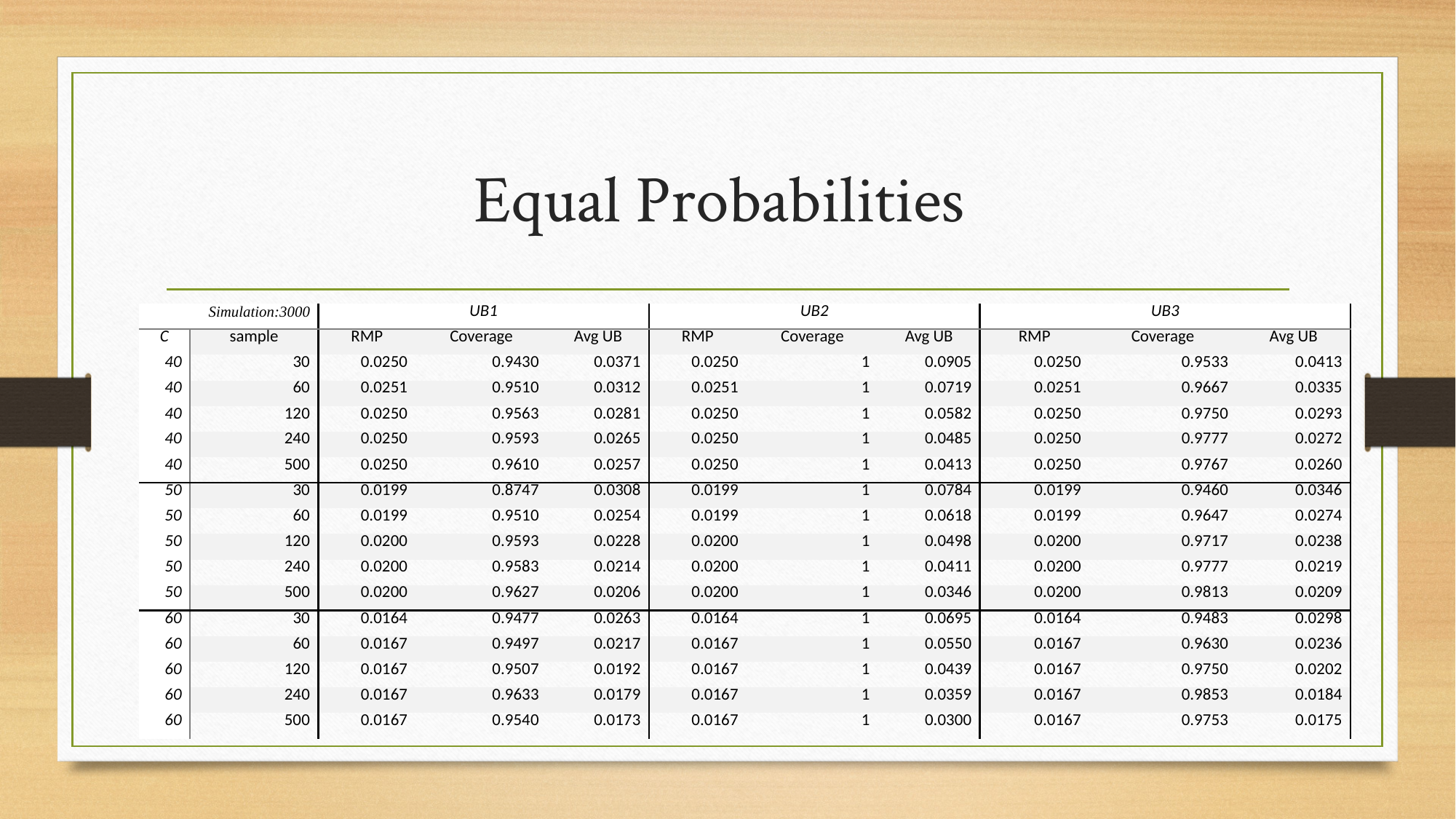

# Equal Probabilities
| Simulation:3000 |  | UB1 |  |  | UB2 |  |  | UB3 |  |  |
| --- | --- | --- | --- | --- | --- | --- | --- | --- | --- | --- |
| C | sample | RMP | Coverage | Avg UB | RMP | Coverage | Avg UB | RMP | Coverage | Avg UB |
| 40 | 30 | 0.0250 | 0.9430 | 0.0371 | 0.0250 | 1 | 0.0905 | 0.0250 | 0.9533 | 0.0413 |
| 40 | 60 | 0.0251 | 0.9510 | 0.0312 | 0.0251 | 1 | 0.0719 | 0.0251 | 0.9667 | 0.0335 |
| 40 | 120 | 0.0250 | 0.9563 | 0.0281 | 0.0250 | 1 | 0.0582 | 0.0250 | 0.9750 | 0.0293 |
| 40 | 240 | 0.0250 | 0.9593 | 0.0265 | 0.0250 | 1 | 0.0485 | 0.0250 | 0.9777 | 0.0272 |
| 40 | 500 | 0.0250 | 0.9610 | 0.0257 | 0.0250 | 1 | 0.0413 | 0.0250 | 0.9767 | 0.0260 |
| 50 | 30 | 0.0199 | 0.8747 | 0.0308 | 0.0199 | 1 | 0.0784 | 0.0199 | 0.9460 | 0.0346 |
| 50 | 60 | 0.0199 | 0.9510 | 0.0254 | 0.0199 | 1 | 0.0618 | 0.0199 | 0.9647 | 0.0274 |
| 50 | 120 | 0.0200 | 0.9593 | 0.0228 | 0.0200 | 1 | 0.0498 | 0.0200 | 0.9717 | 0.0238 |
| 50 | 240 | 0.0200 | 0.9583 | 0.0214 | 0.0200 | 1 | 0.0411 | 0.0200 | 0.9777 | 0.0219 |
| 50 | 500 | 0.0200 | 0.9627 | 0.0206 | 0.0200 | 1 | 0.0346 | 0.0200 | 0.9813 | 0.0209 |
| 60 | 30 | 0.0164 | 0.9477 | 0.0263 | 0.0164 | 1 | 0.0695 | 0.0164 | 0.9483 | 0.0298 |
| 60 | 60 | 0.0167 | 0.9497 | 0.0217 | 0.0167 | 1 | 0.0550 | 0.0167 | 0.9630 | 0.0236 |
| 60 | 120 | 0.0167 | 0.9507 | 0.0192 | 0.0167 | 1 | 0.0439 | 0.0167 | 0.9750 | 0.0202 |
| 60 | 240 | 0.0167 | 0.9633 | 0.0179 | 0.0167 | 1 | 0.0359 | 0.0167 | 0.9853 | 0.0184 |
| 60 | 500 | 0.0167 | 0.9540 | 0.0173 | 0.0167 | 1 | 0.0300 | 0.0167 | 0.9753 | 0.0175 |